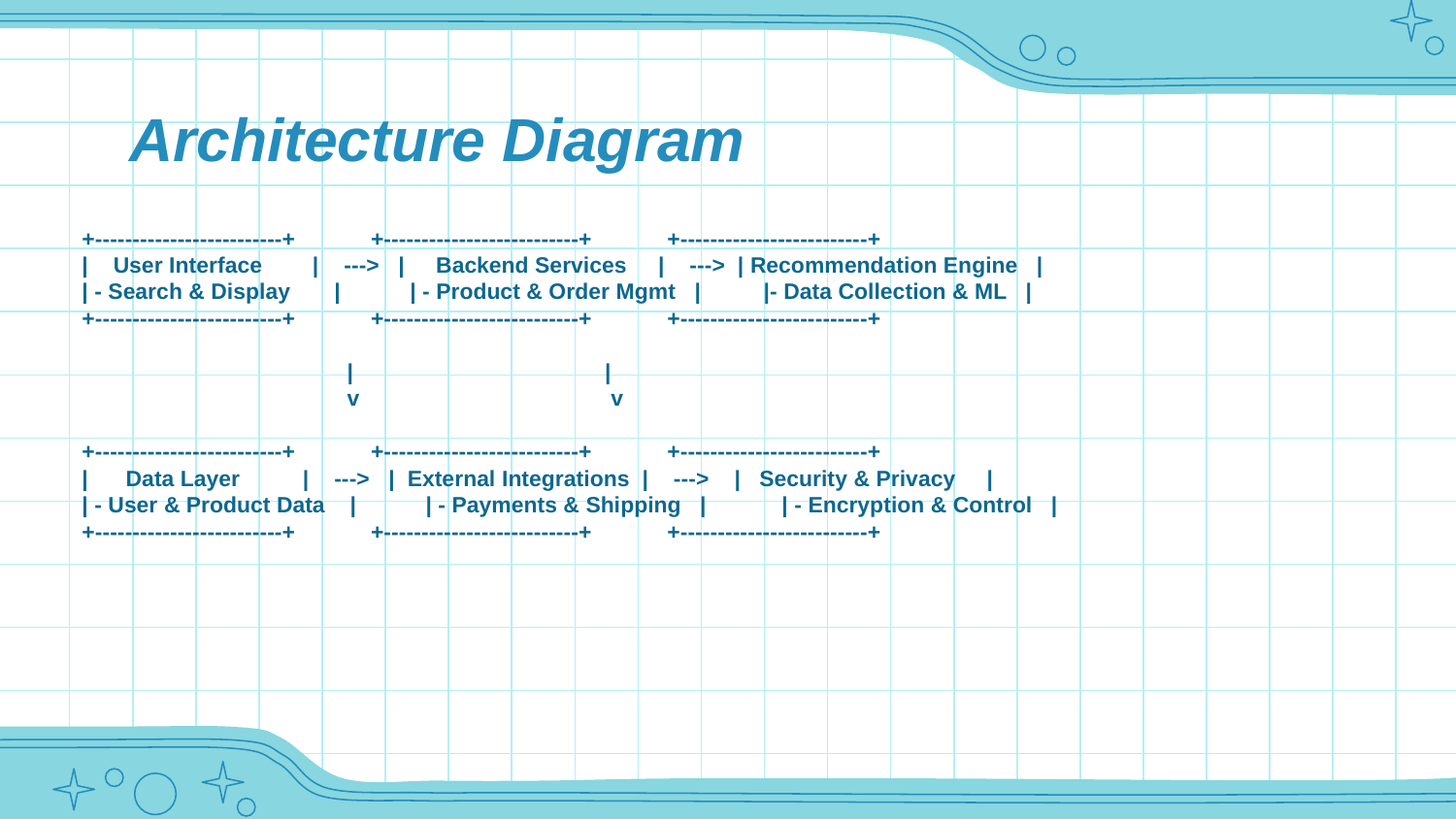

# Architecture Diagram
+-------------------------+            +--------------------------+            +-------------------------+
|    User Interface        |    --->   |     Backend Services     |    --->  | Recommendation Engine   |
| - Search & Display       |           | - Product & Order Mgmt   |          |- Data Collection & ML   |
+-------------------------+            +--------------------------+            +-------------------------+

                                          |                                        |
                                          v                                        v

+-------------------------+            +--------------------------+            +-------------------------+
|      Data Layer          |    --->   |  External Integrations  |    --->    |   Security & Privacy     |
| - User & Product Data    |           | - Payments & Shipping   |            | - Encryption & Control   |
+-------------------------+            +--------------------------+            +-------------------------+